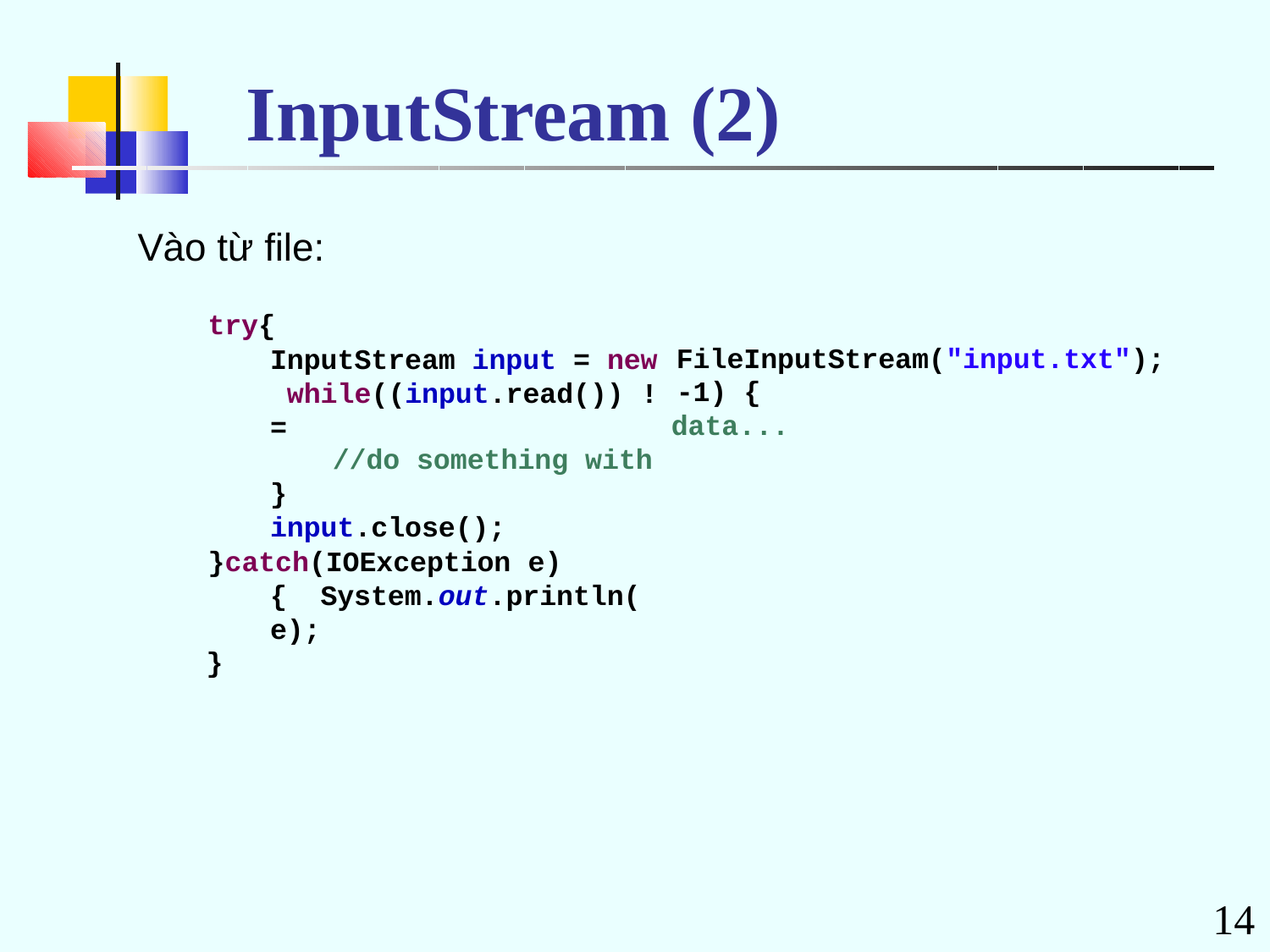

# InputStream (2)
Vào từ file:
try{
InputStream input = new  while((input.read()) !=
//do something with
}
input.close();
}catch(IOException e){  System.out.println(e);
}
FileInputStream("input.txt");
-1) {
data...
14